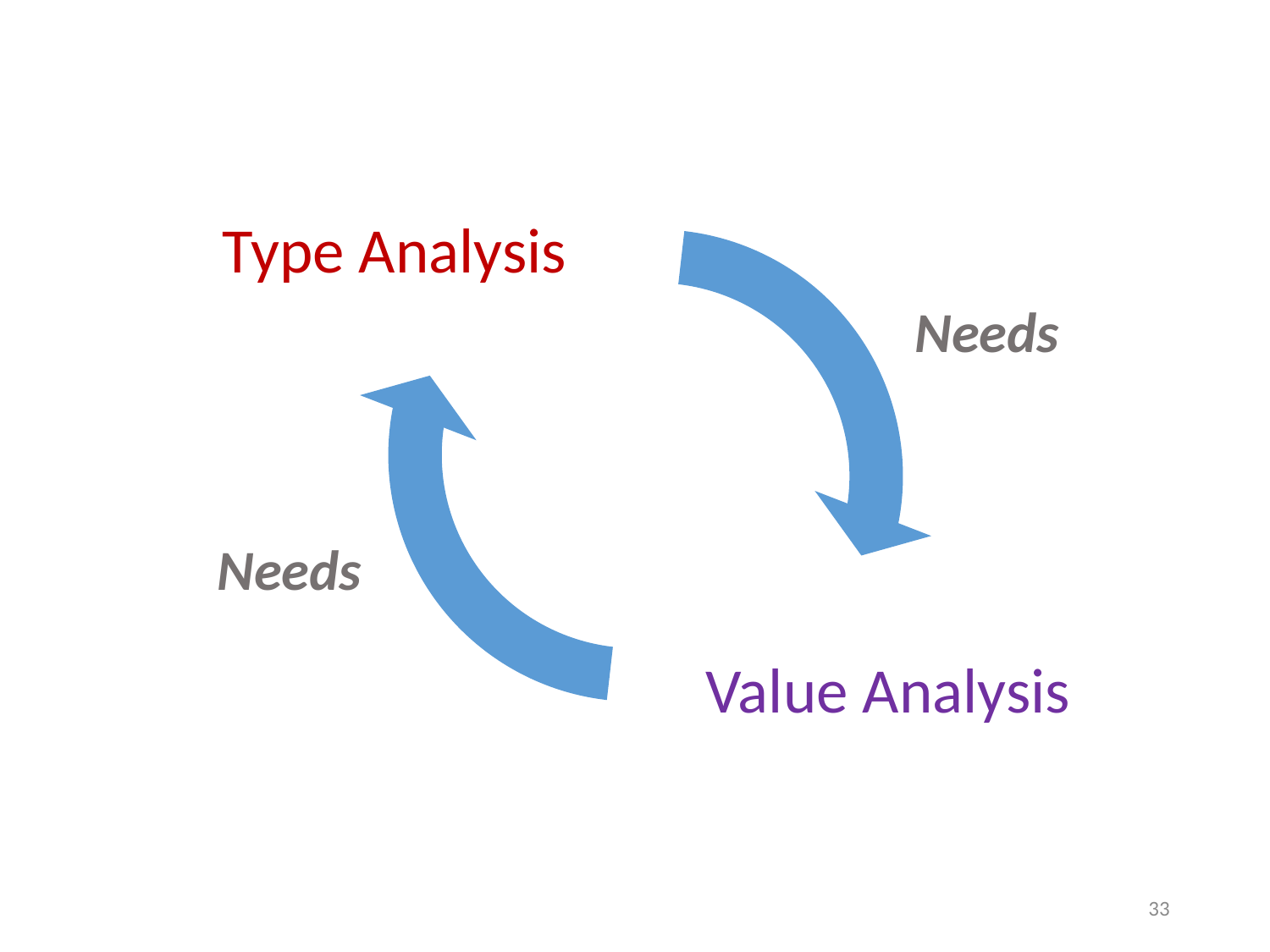

Type Analysis
Needs

Needs
Value Analysis
33